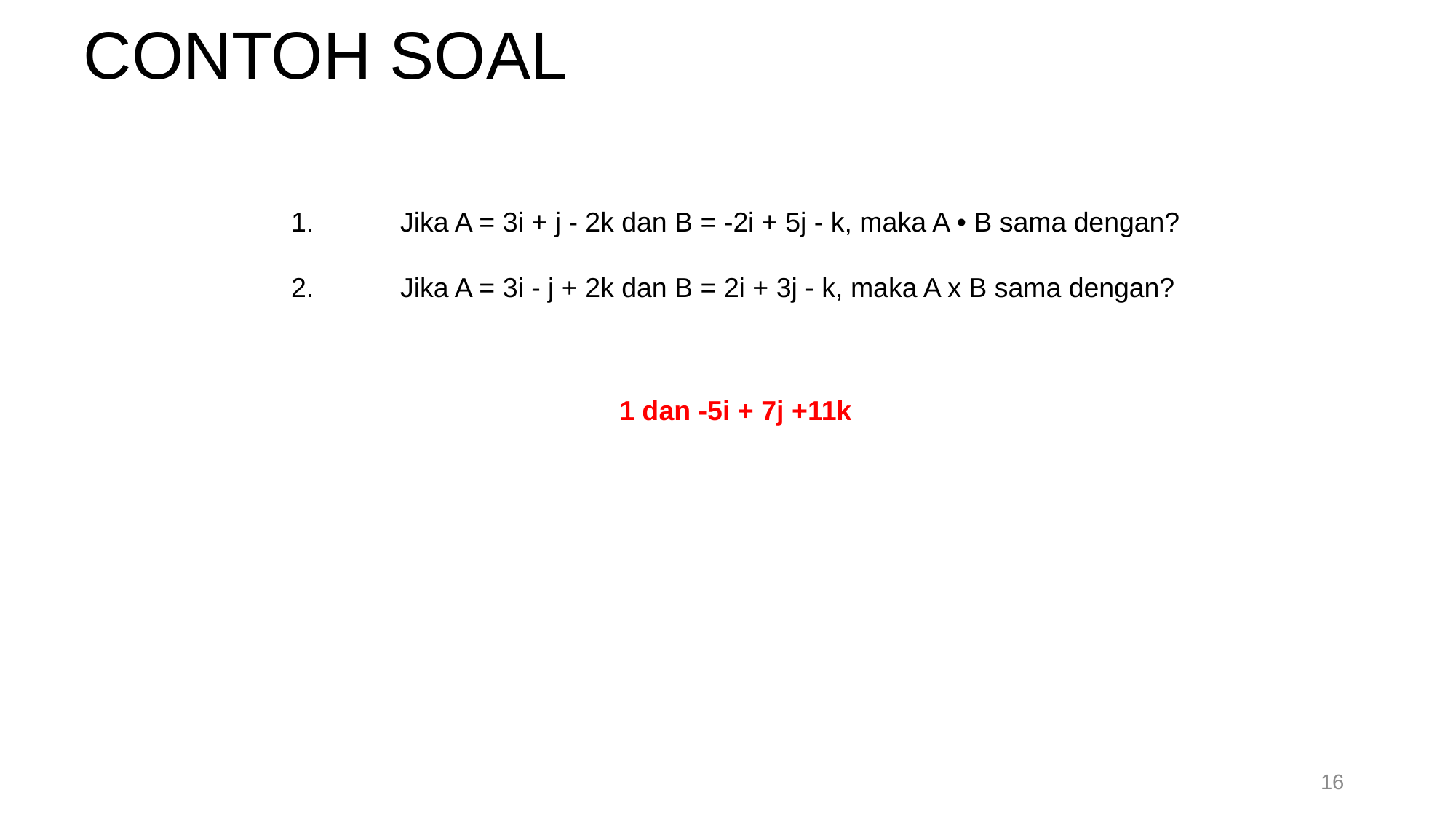

CONTOH SOAL
1.	Jika A = 3i + j - 2k dan B = -2i + 5j - k, maka A • B sama dengan?

2.	Jika A = 3i - j + 2k dan B = 2i + 3j - k, maka A x B sama dengan?
1 dan -5i + 7j +11k
16